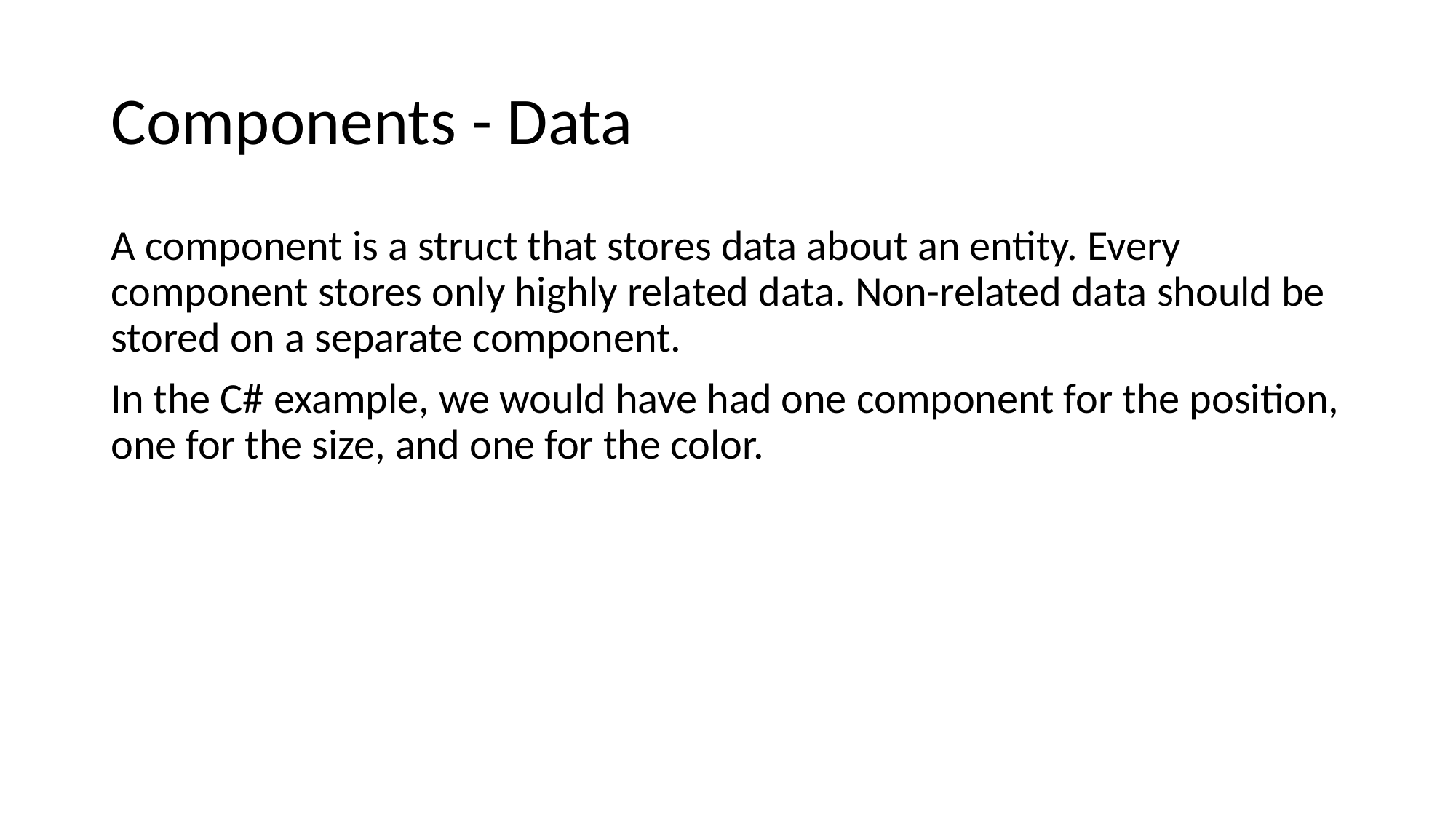

# Components - Data
A component is a struct that stores data about an entity. Every component stores only highly related data. Non-related data should be stored on a separate component.
In the C# example, we would have had one component for the position, one for the size, and one for the color.